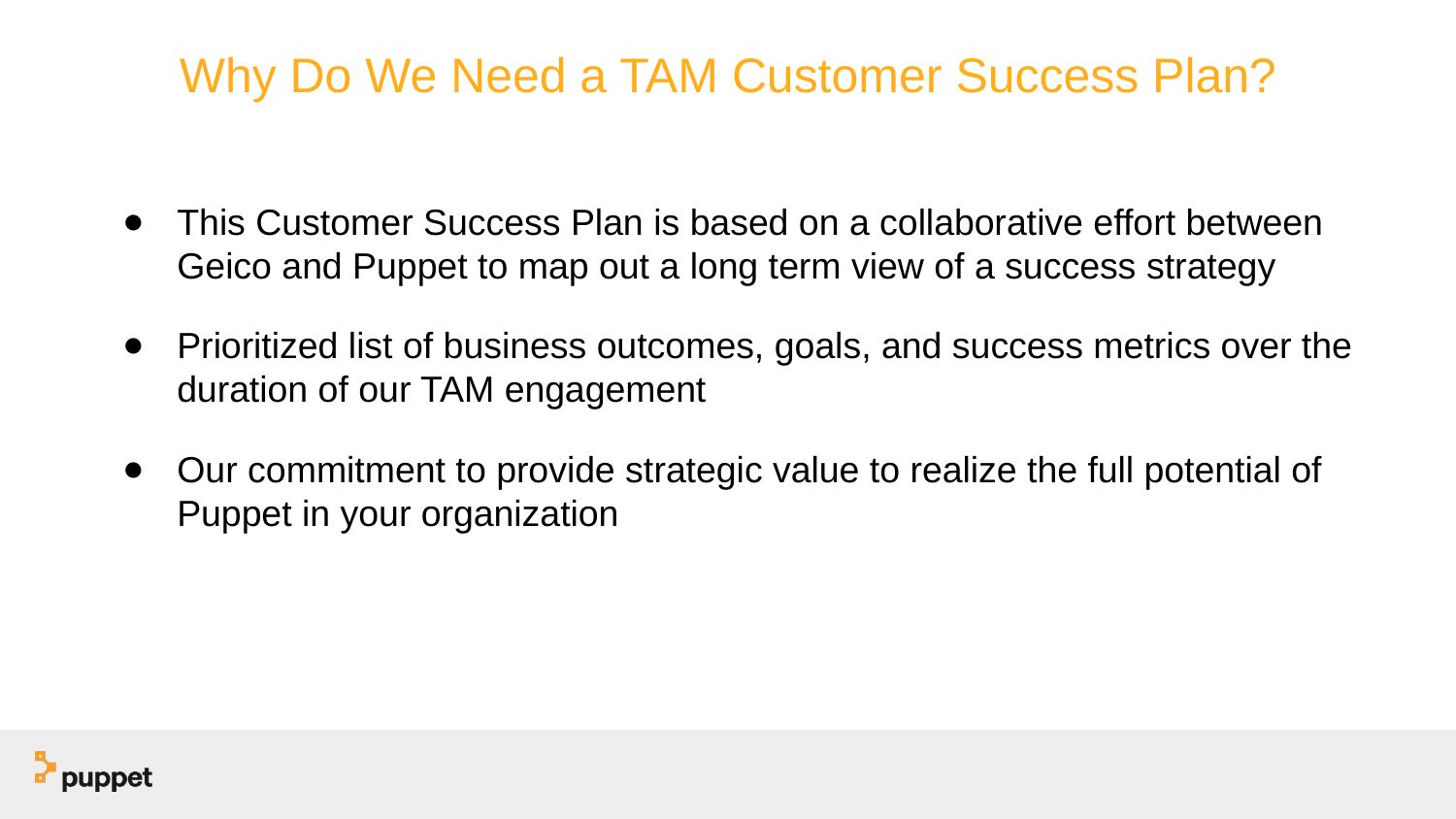

# Why Do We Need a TAM Customer Success Plan?
This Customer Success Plan is based on a collaborative effort between Geico and Puppet to map out a long term view of a success strategy
Prioritized list of business outcomes, goals, and success metrics over the duration of our TAM engagement
Our commitment to provide strategic value to realize the full potential of Puppet in your organization